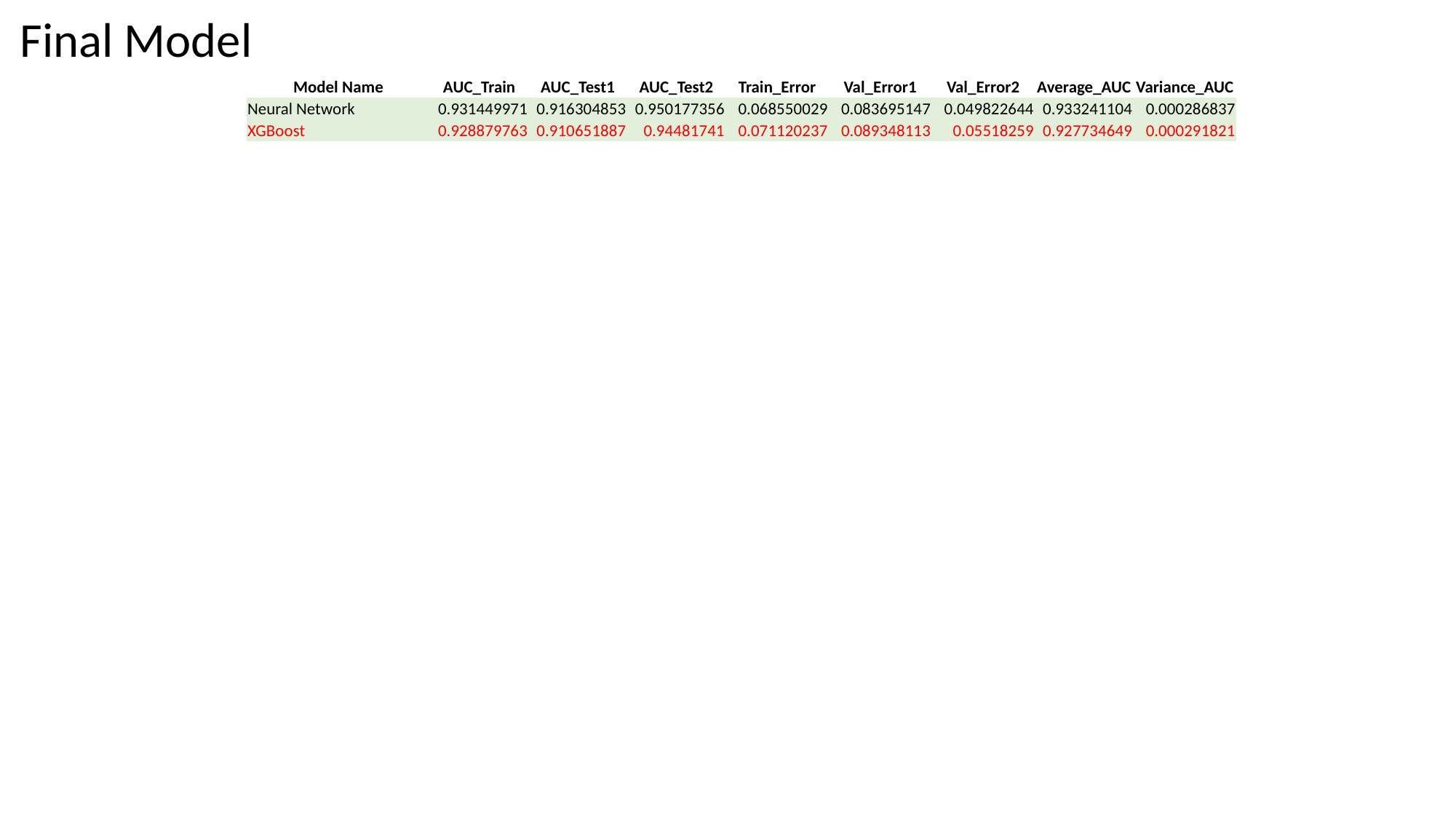

# Final Model
| Model Name | AUC\_Train | AUC\_Test1 | AUC\_Test2 | Train\_Error | Val\_Error1 | Val\_Error2 | Average\_AUC | Variance\_AUC |
| --- | --- | --- | --- | --- | --- | --- | --- | --- |
| Neural Network | 0.931449971 | 0.916304853 | 0.950177356 | 0.068550029 | 0.083695147 | 0.049822644 | 0.933241104 | 0.000286837 |
| XGBoost | 0.928879763 | 0.910651887 | 0.94481741 | 0.071120237 | 0.089348113 | 0.05518259 | 0.927734649 | 0.000291821 |